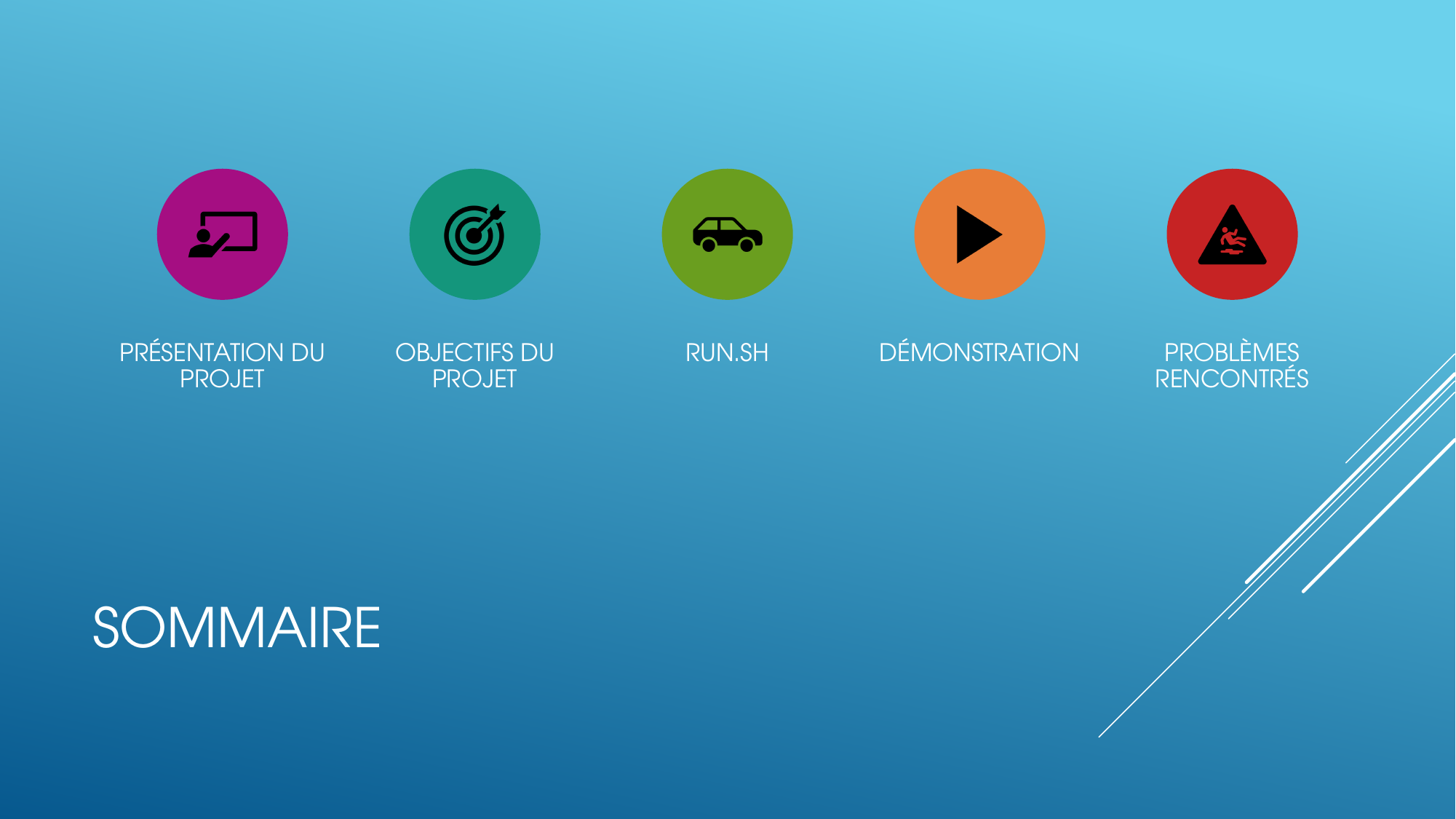

Présentation du projet
Objectifs du projet
Run.sh
Démonstration
Problèmes rencontrés
# Sommaire